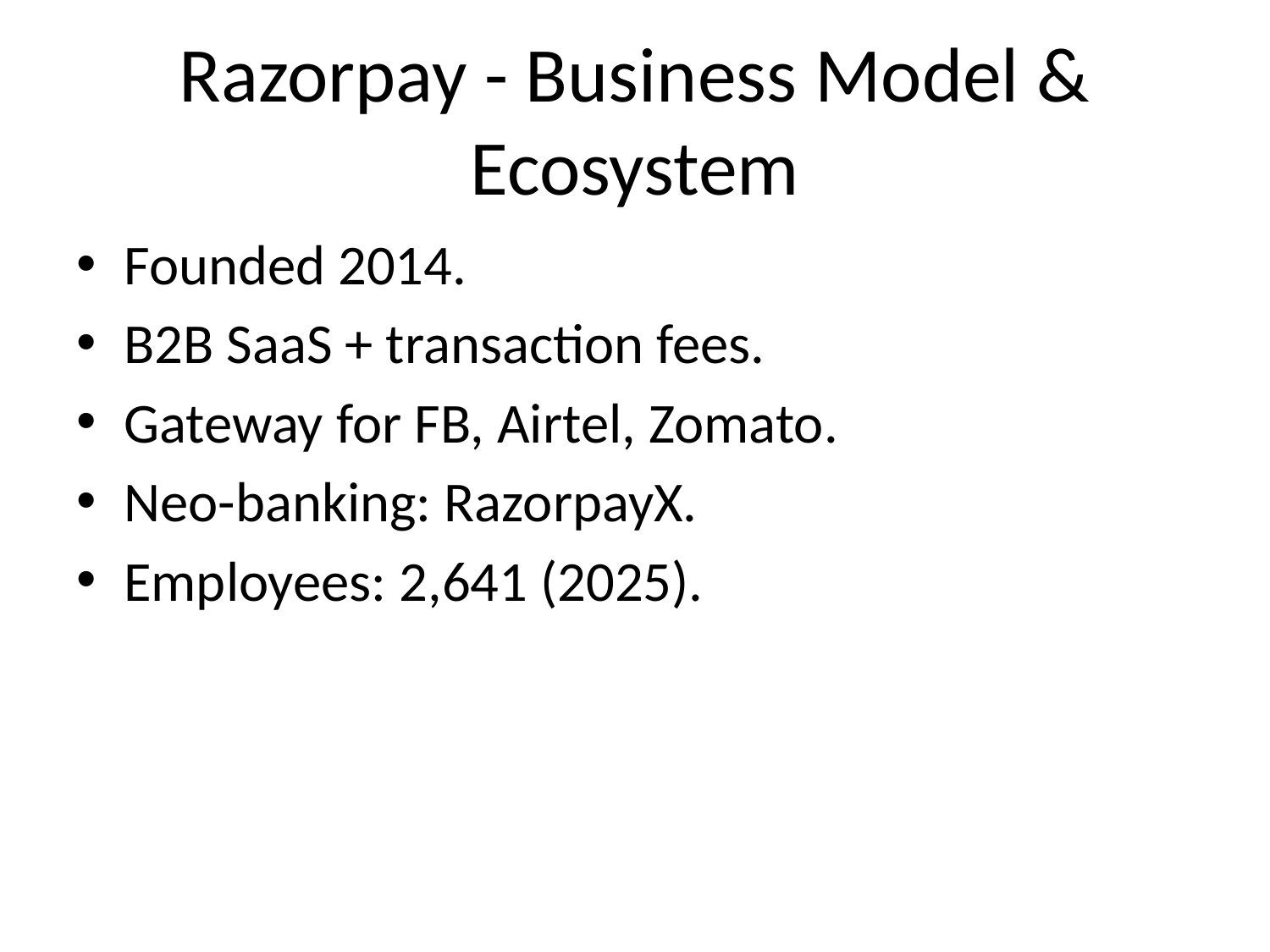

# Razorpay - Business Model & Ecosystem
Founded 2014.
B2B SaaS + transaction fees.
Gateway for FB, Airtel, Zomato.
Neo-banking: RazorpayX.
Employees: 2,641 (2025).